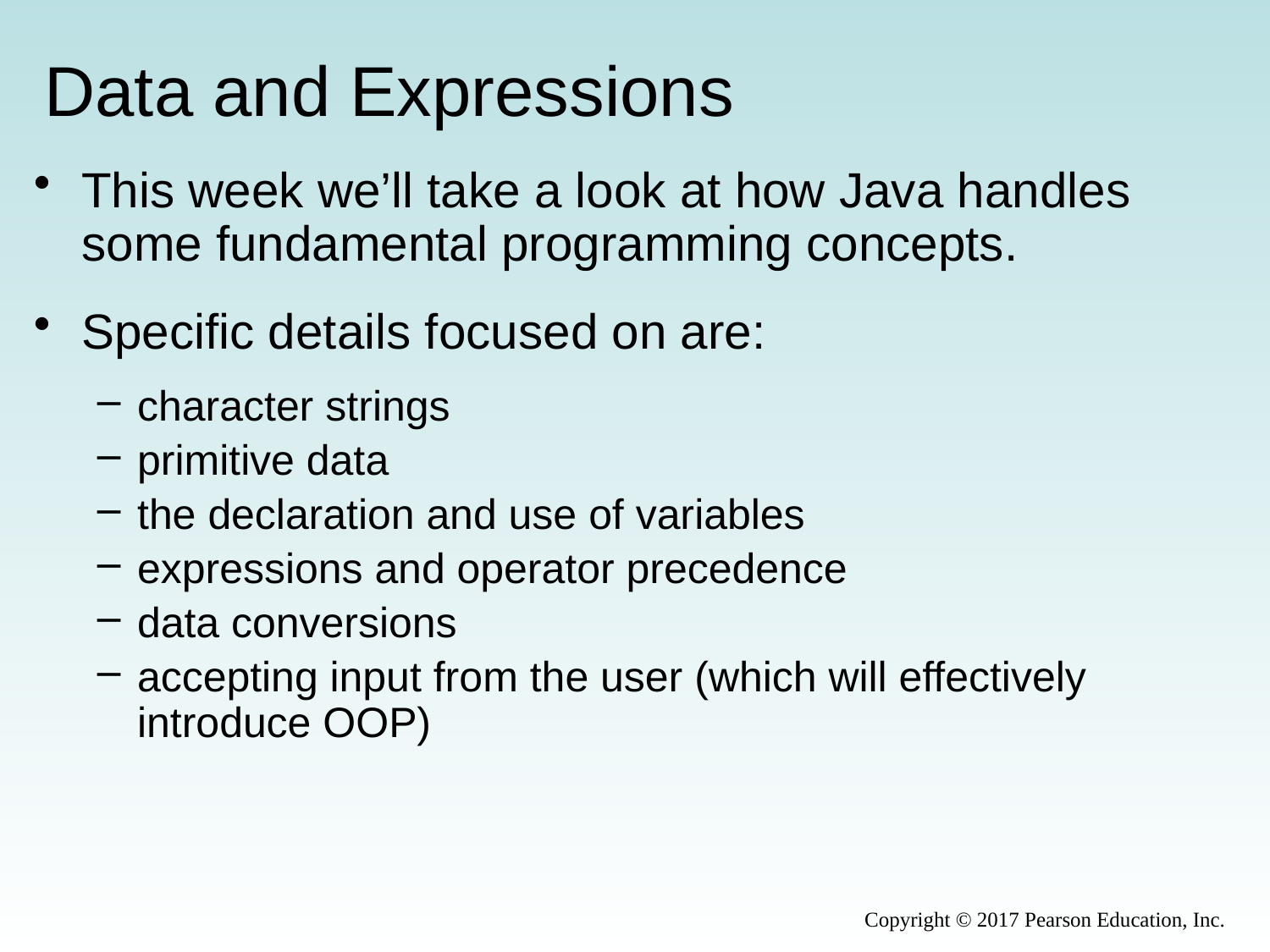

# Data and Expressions
This week we’ll take a look at how Java handles some fundamental programming concepts.
Specific details focused on are:
character strings
primitive data
the declaration and use of variables
expressions and operator precedence
data conversions
accepting input from the user (which will effectively introduce OOP)
Copyright © 2017 Pearson Education, Inc.